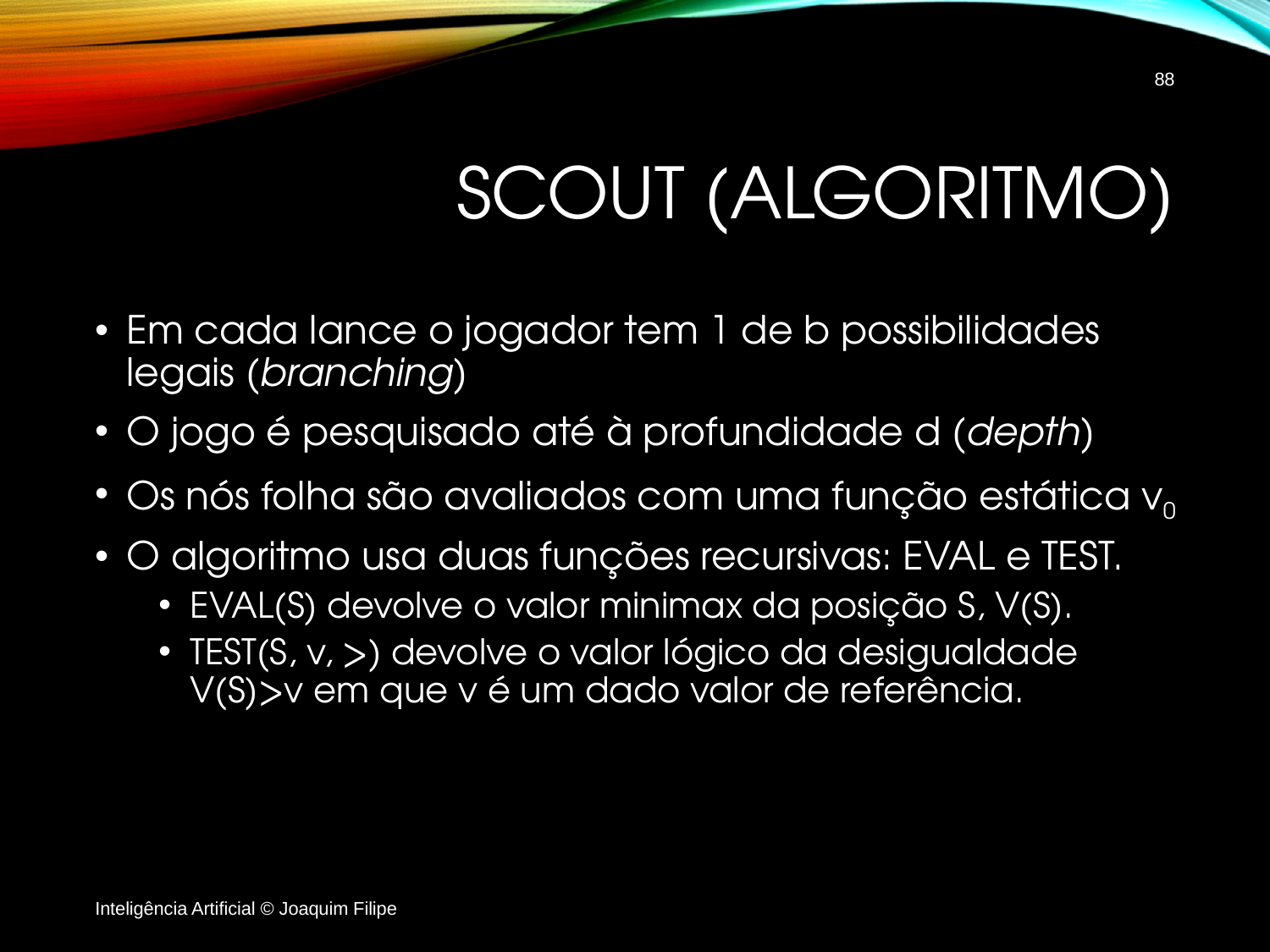

88
# SCOUT (algoritmo)
Em cada lance o jogador tem 1 de b possibilidades legais (branching)
O jogo é pesquisado até à profundidade d (depth)
Os nós folha são avaliados com uma função estática v0
O algoritmo usa duas funções recursivas: EVAL e TEST.
EVAL(S) devolve o valor minimax da posição S, V(S).
TEST(S, v, >) devolve o valor lógico da desigualdade V(S)>v em que v é um dado valor de referência.
Inteligência Artificial © Joaquim Filipe